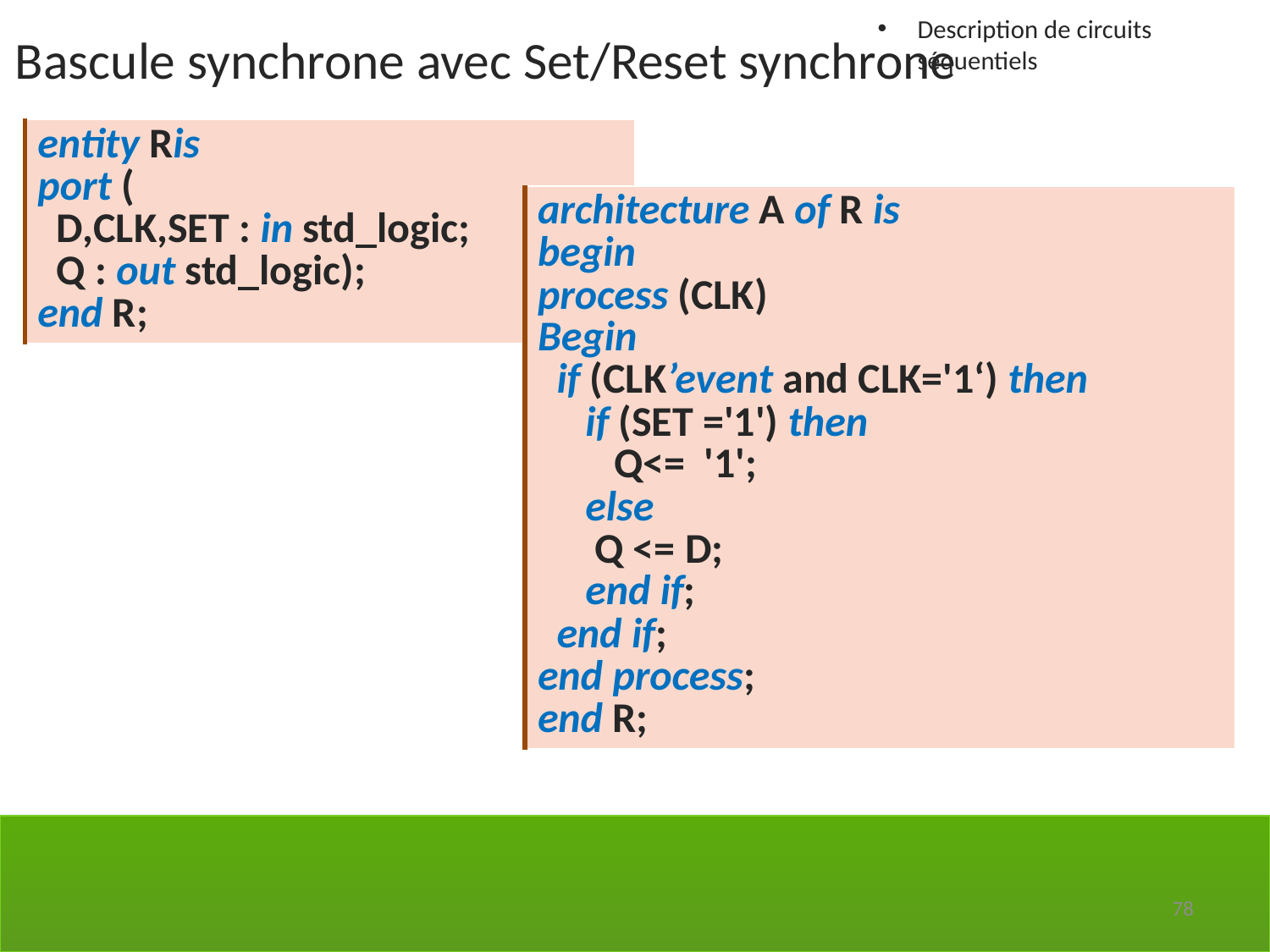

Bascule synchrone avec Set/Reset synchrone
Description de circuits séquentiels
| entity Ris port ( D,CLK,SET : in std\_logic; Q : out std\_logic); end R; |
| --- |
| architecture A of R is begin process (CLK) Begin if (CLK’event and CLK='1‘) then if (SET ='1') then Q<= '1'; else Q <= D; end if; end if; end process; end R; |
| --- |
78